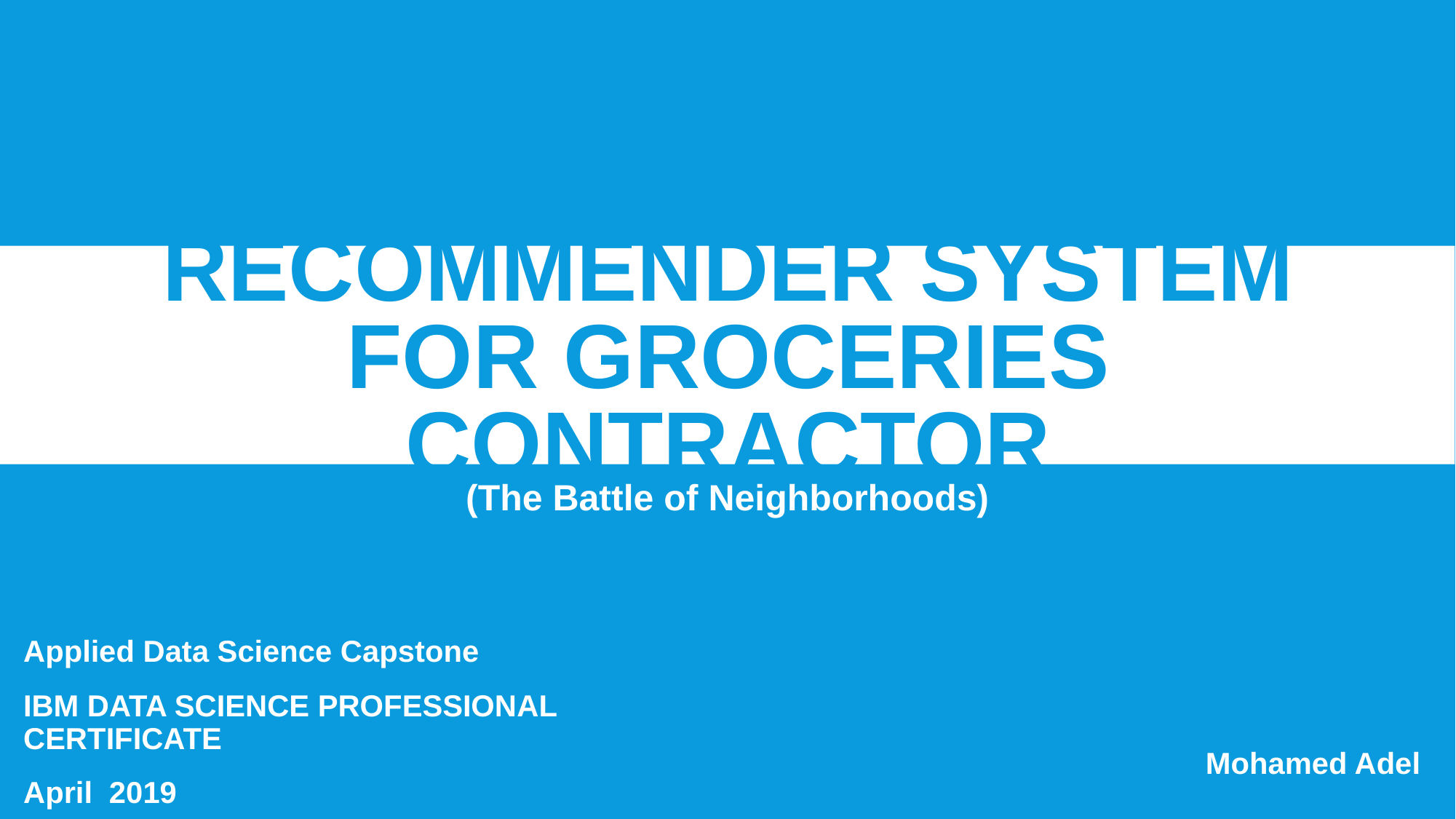

# RECOMMENDER SYSTEM FOR GROCERIES CONTRACTOR
(The Battle of Neighborhoods)

Applied Data Science Capstone
IBM DATA SCIENCE PROFESSIONAL CERTIFICATE
April  2019

Mohamed Adel